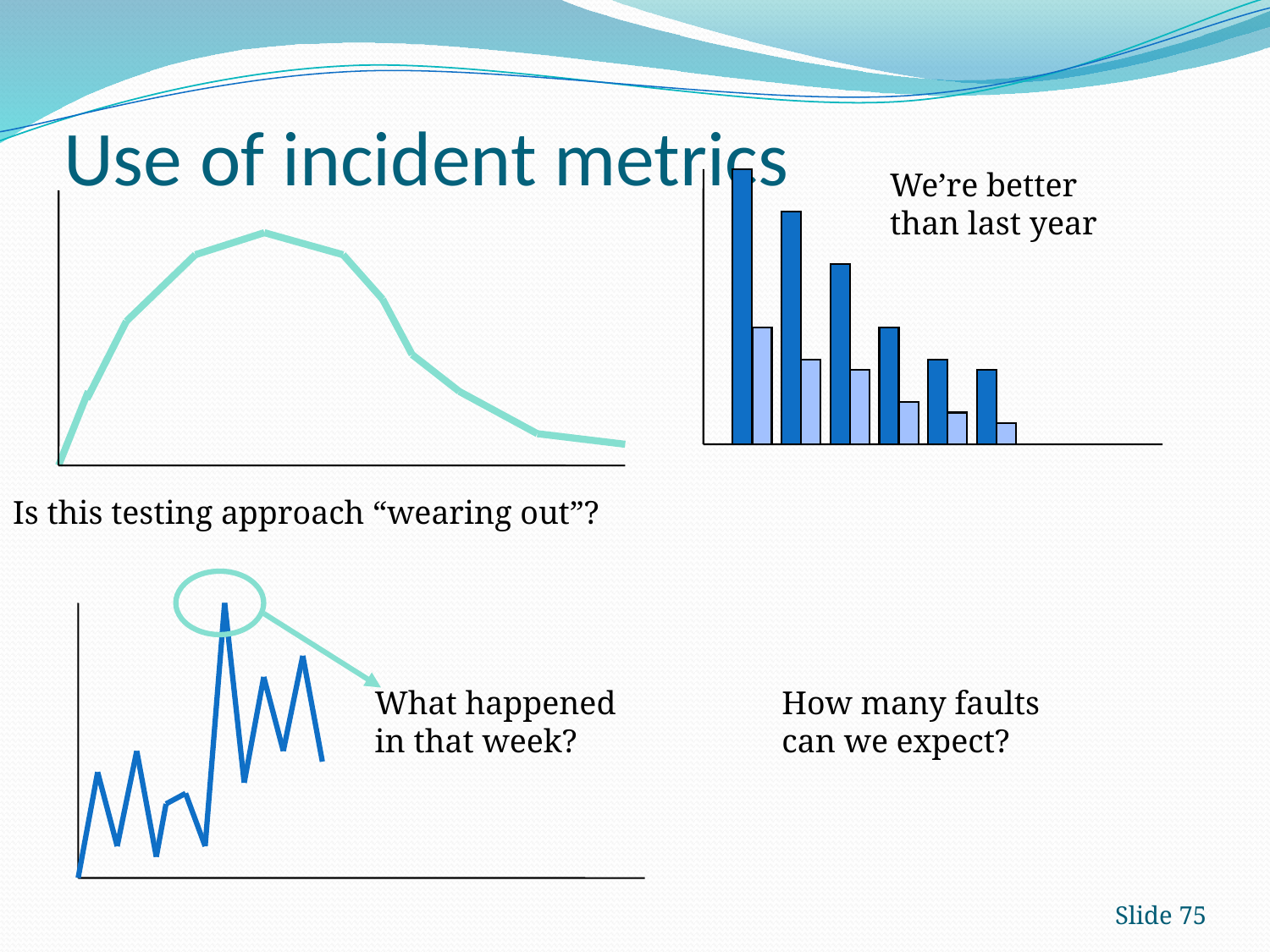

# Use of incident metrics
We’re better
than last year

Is this testing approach “wearing out”?

What happened
in that week?
How many faults
can we expect?

Slide 75